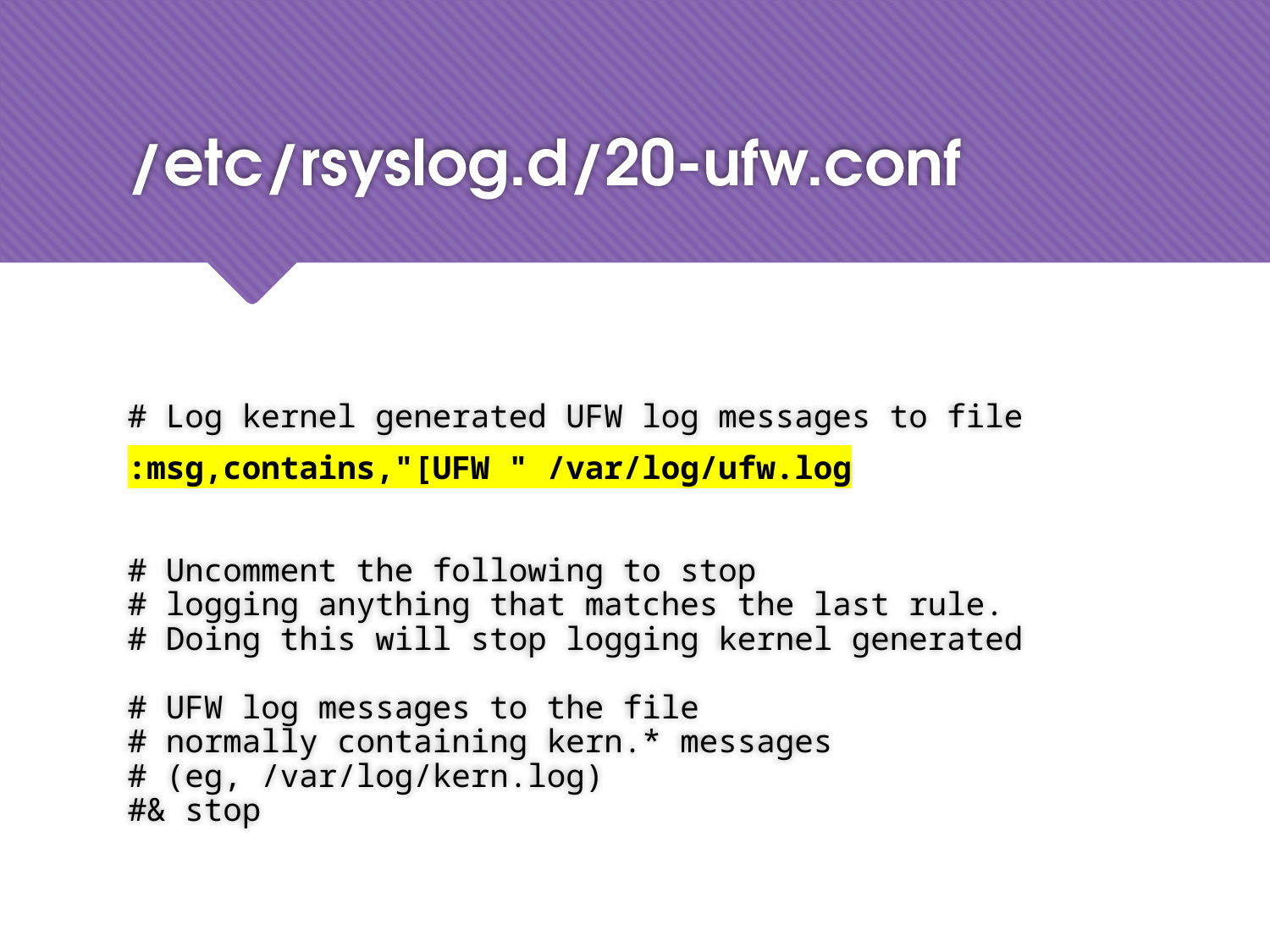

# /etc/rsyslog.d/20-ufw.conf
# Log kernel generated UFW log messages to file
:msg,contains,"[UFW " /var/log/ufw.log

# Uncomment the following to stop # logging anything that matches the last rule. # Doing this will stop logging kernel generated # UFW log messages to the file # normally containing kern.* messages # (eg, /var/log/kern.log) #& stop